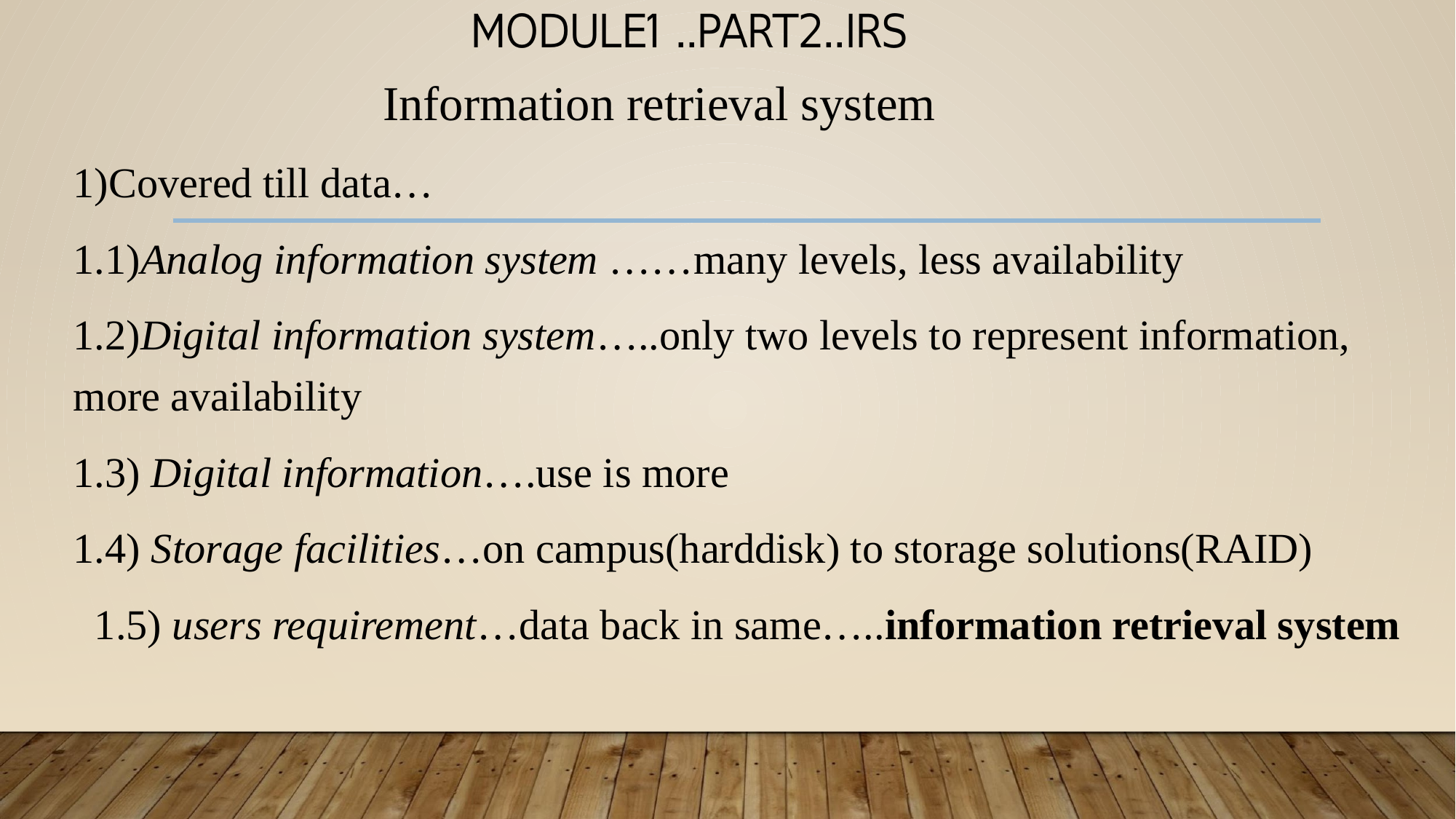

# MODULE1 ..PART2..IRS
                                  Information retrieval system
1)Covered till data…
1.1)Analog information system ……many levels, less availability
1.2)Digital information system…..only two levels to represent information, more availability
1.3) Digital information….use is more
1.4) Storage facilities…on campus(harddisk) to storage solutions(RAID)
  1.5) users requirement…data back in same…..information retrieval system